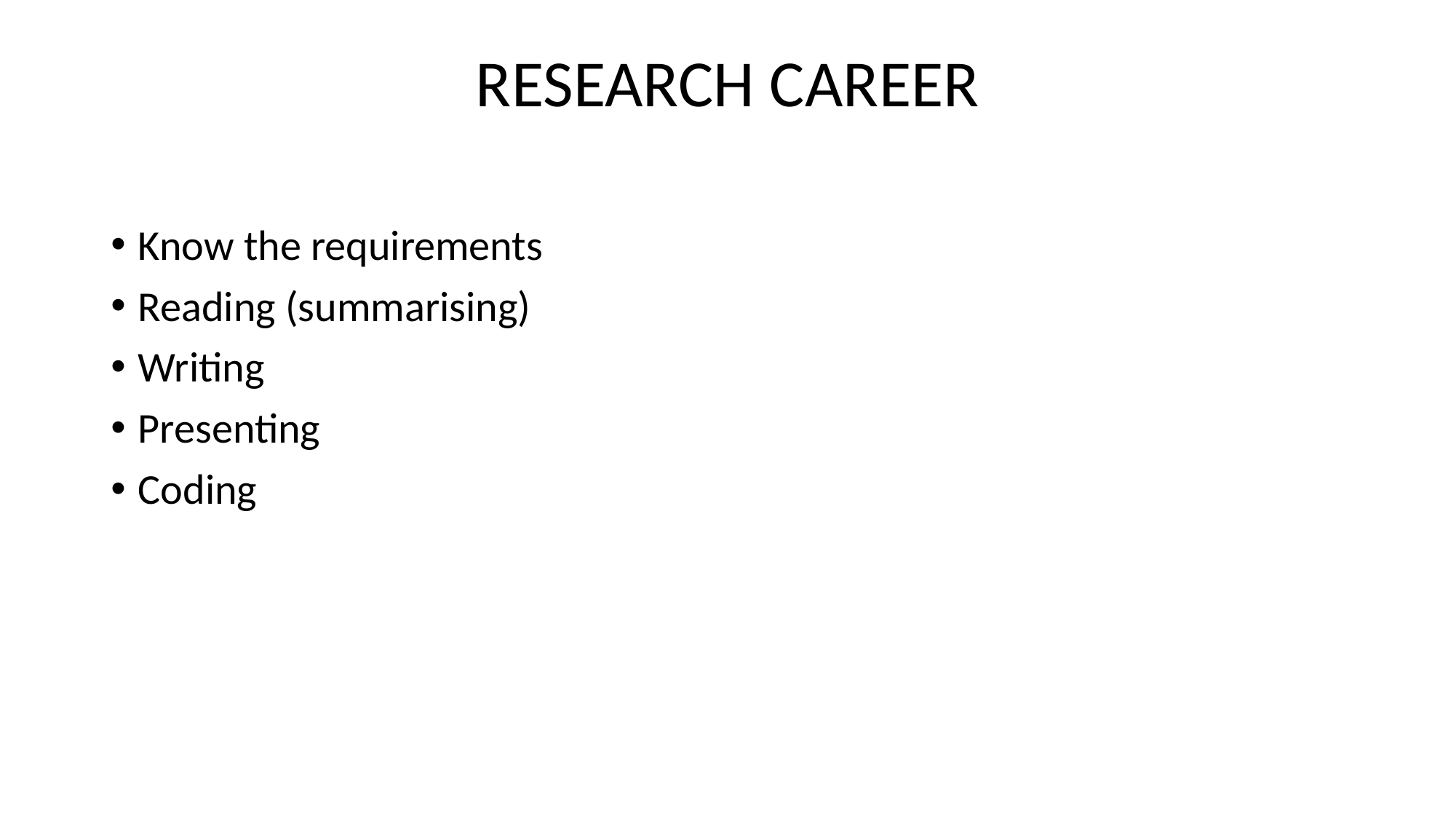

# RESEARCH CAREER
Know the requirements
Reading (summarising)
Writing
Presenting
Coding